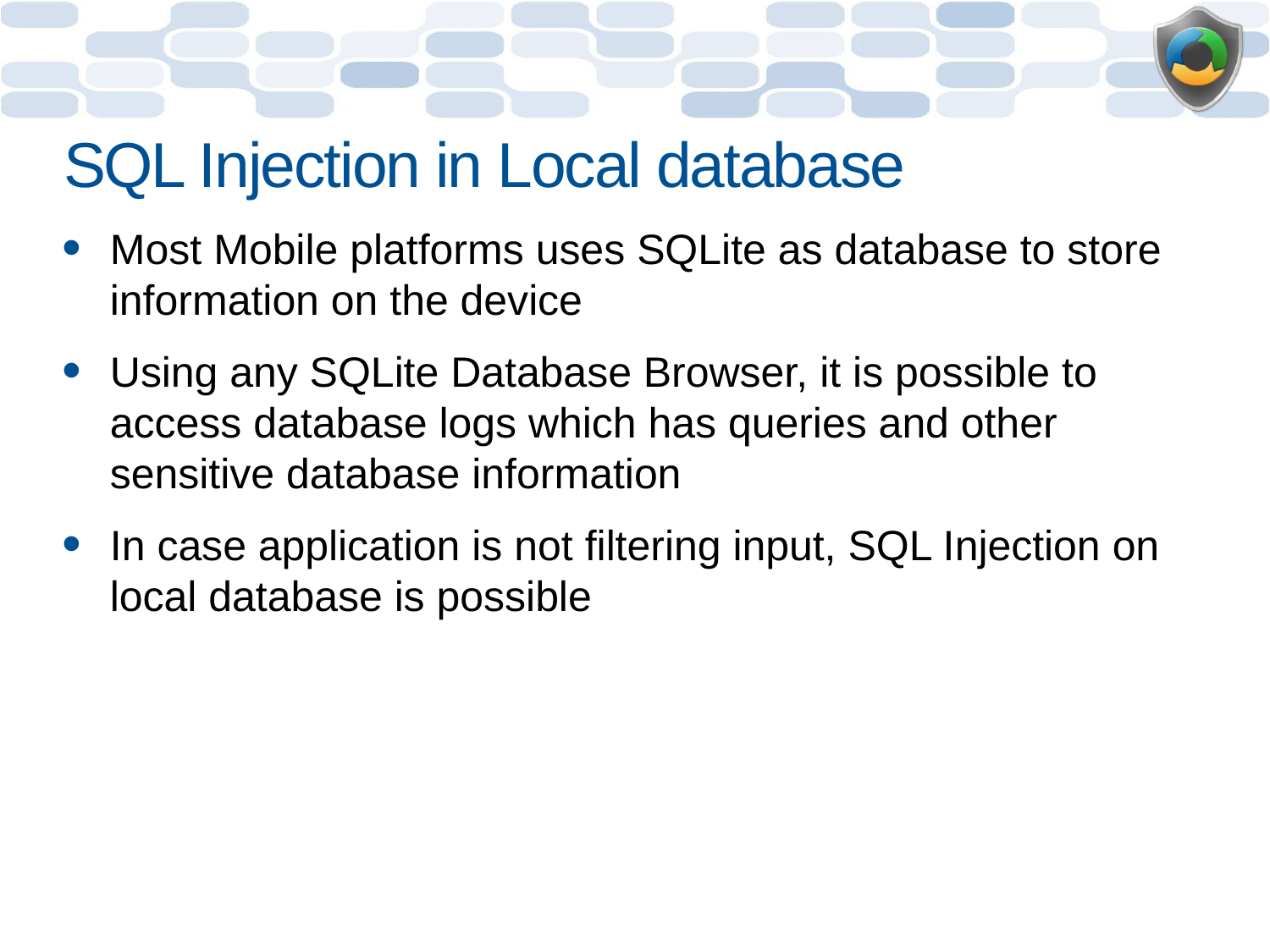

# SQL Injection in Local database
Most Mobile platforms uses SQLite as database to store information on the device
Using any SQLite Database Browser, it is possible to access database logs which has queries and other sensitive database information
In case application is not filtering input, SQL Injection on local database is possible